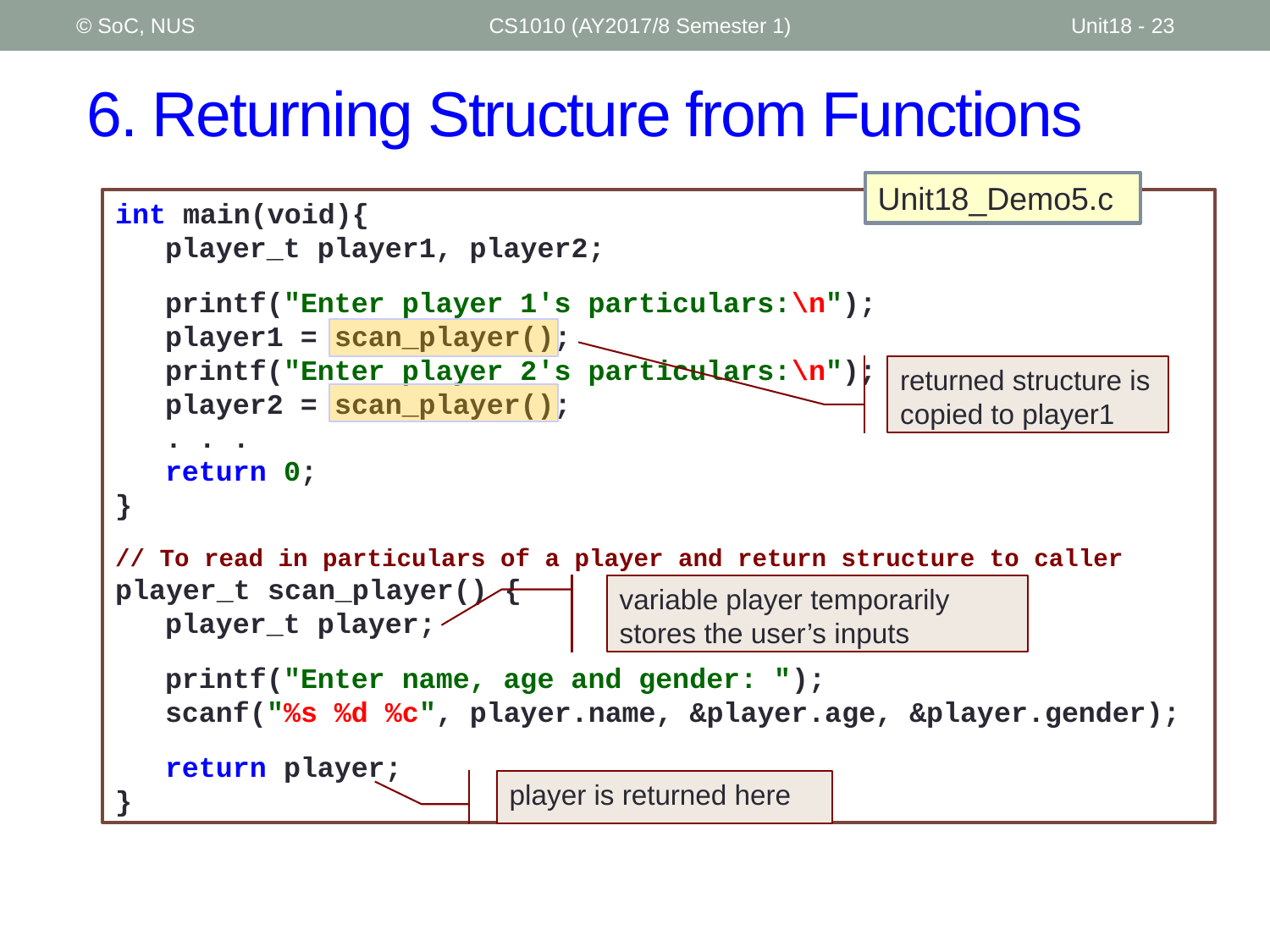

© SoC, NUS
CS1010 (AY2017/8 Semester 1)
Unit18 - 23
# 6. Returning Structure from Functions
Unit18_Demo5.c
int main(void){
	player_t player1, player2;

	printf("Enter player 1's particulars:\n");
	player1 = scan_player();
	printf("Enter player 2's particulars:\n");
	player2 = scan_player();
	. . .
	return 0;
}

// To read in particulars of a player and return structure to caller
player_t scan_player() {
	player_t player;

	printf("Enter name, age and gender: ");
	scanf("%s %d %c", player.name, &player.age, &player.gender);

	return player;
}

returned structure is copied to player1

variable player temporarily stores the user’s inputs
player is returned here